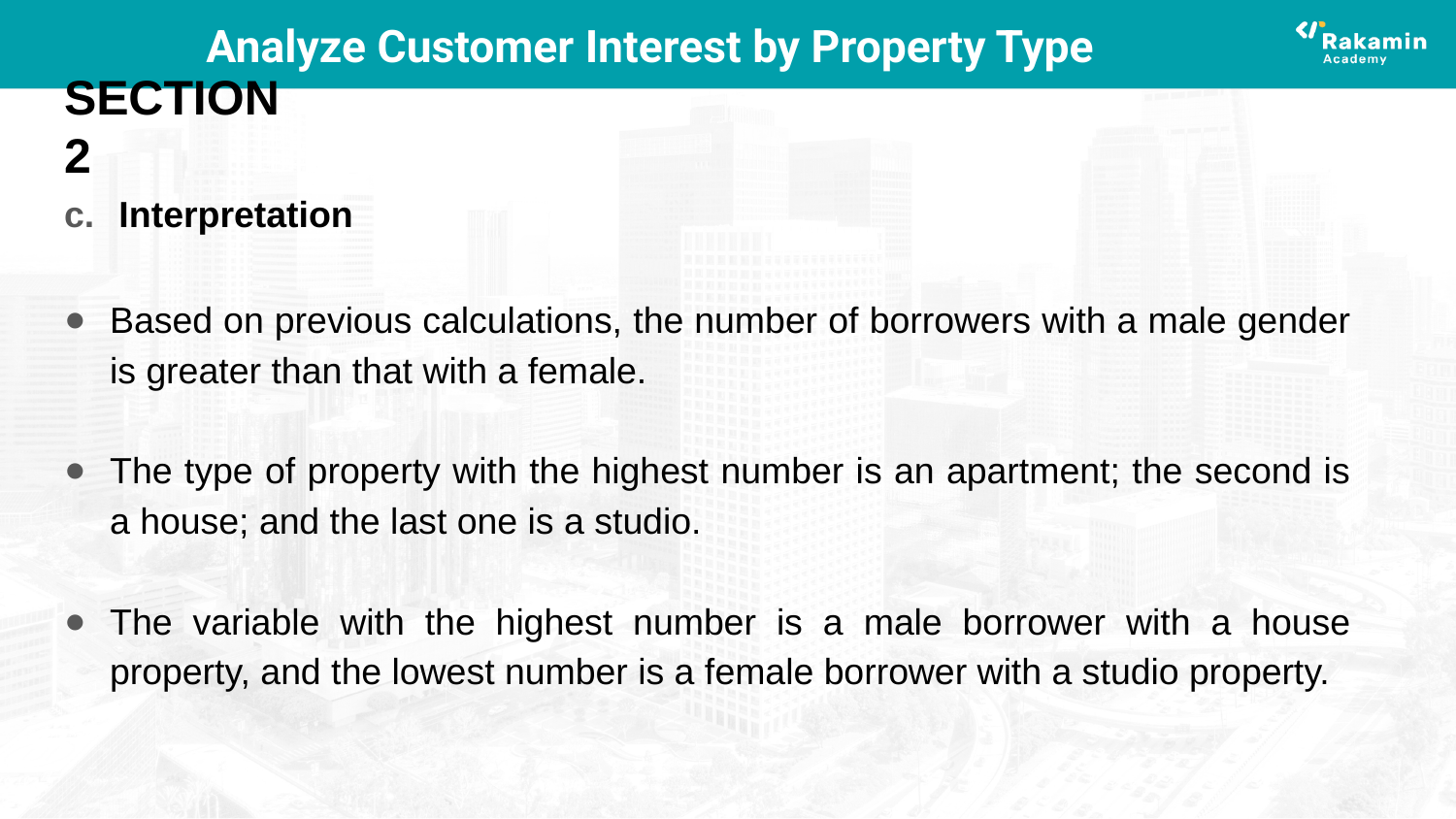

# Analyze Customer Interest by Property Type
SECTION  2
Interpretation
Based on previous calculations, the number of borrowers with a male gender is greater than that with a female.

The type of property with the highest number is an apartment; the second is a house; and the last one is a studio.

The variable with the highest number is a male borrower with a house property, and the lowest number is a female borrower with a studio property.